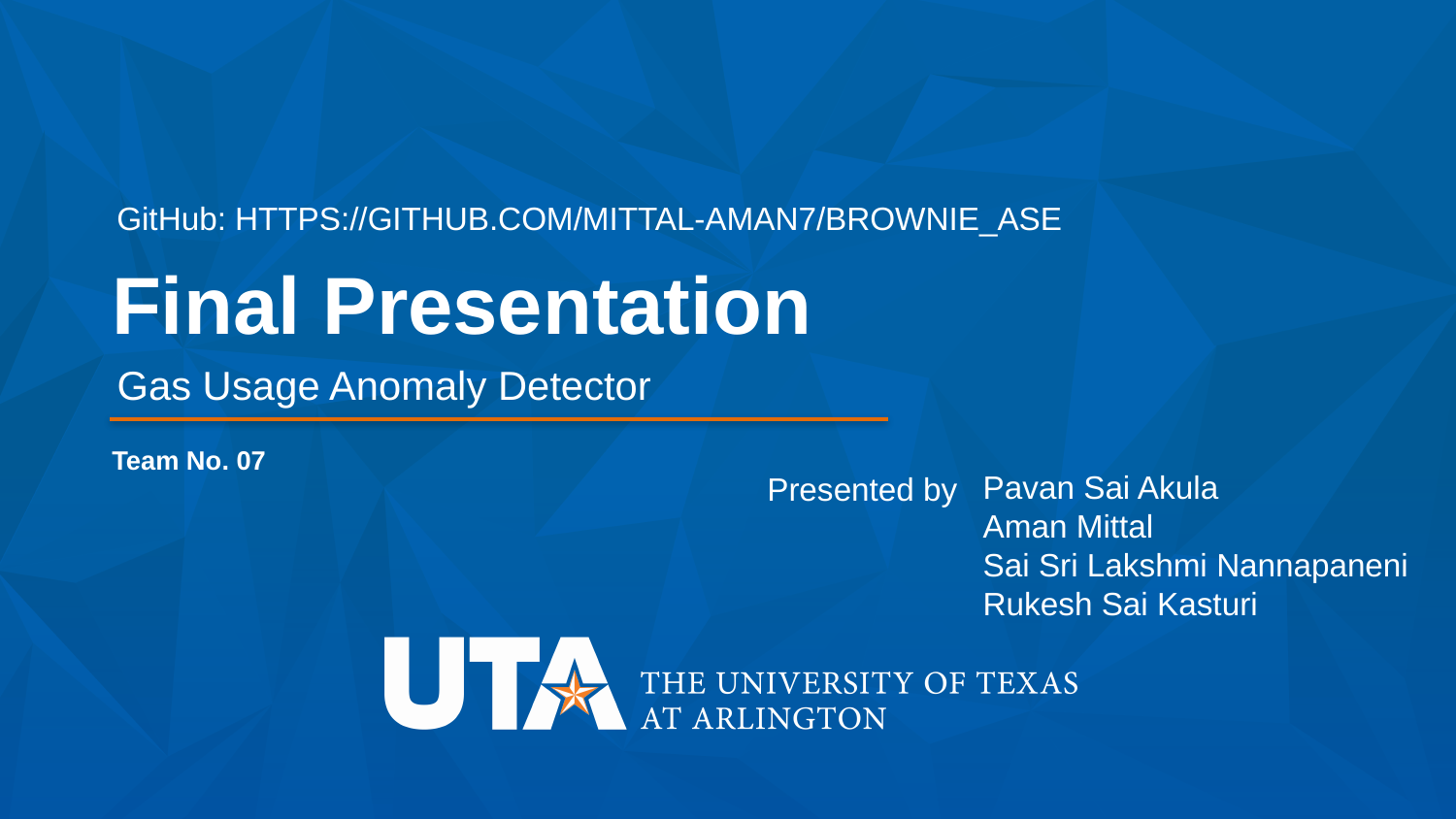

GitHub: HTTPS://GITHUB.COM/MITTAL-AMAN7/BROWNIE_ASE
# Final Presentation
Gas Usage Anomaly Detector
Team No. 07
Pavan Sai Akula
Aman Mittal
Sai Sri Lakshmi Nannapaneni
Rukesh Sai Kasturi
Presented by